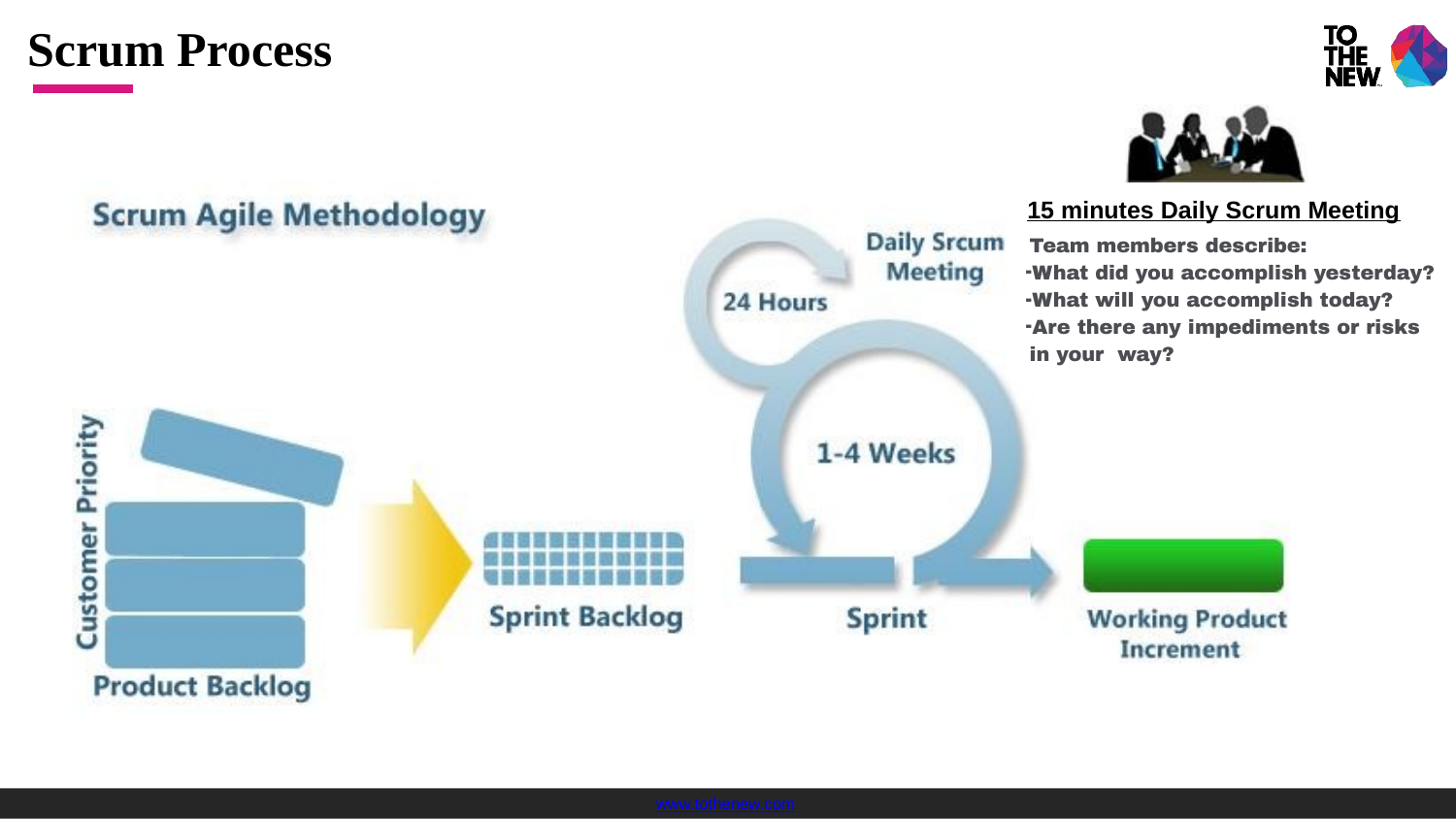

# Scrum Process

15 minutes Daily Scrum Meeting
Team members describe:
What did you accomplish yesterday?
What will you accomplish today?
Are there any impediments or risks in your  way?
www.tothenew.com